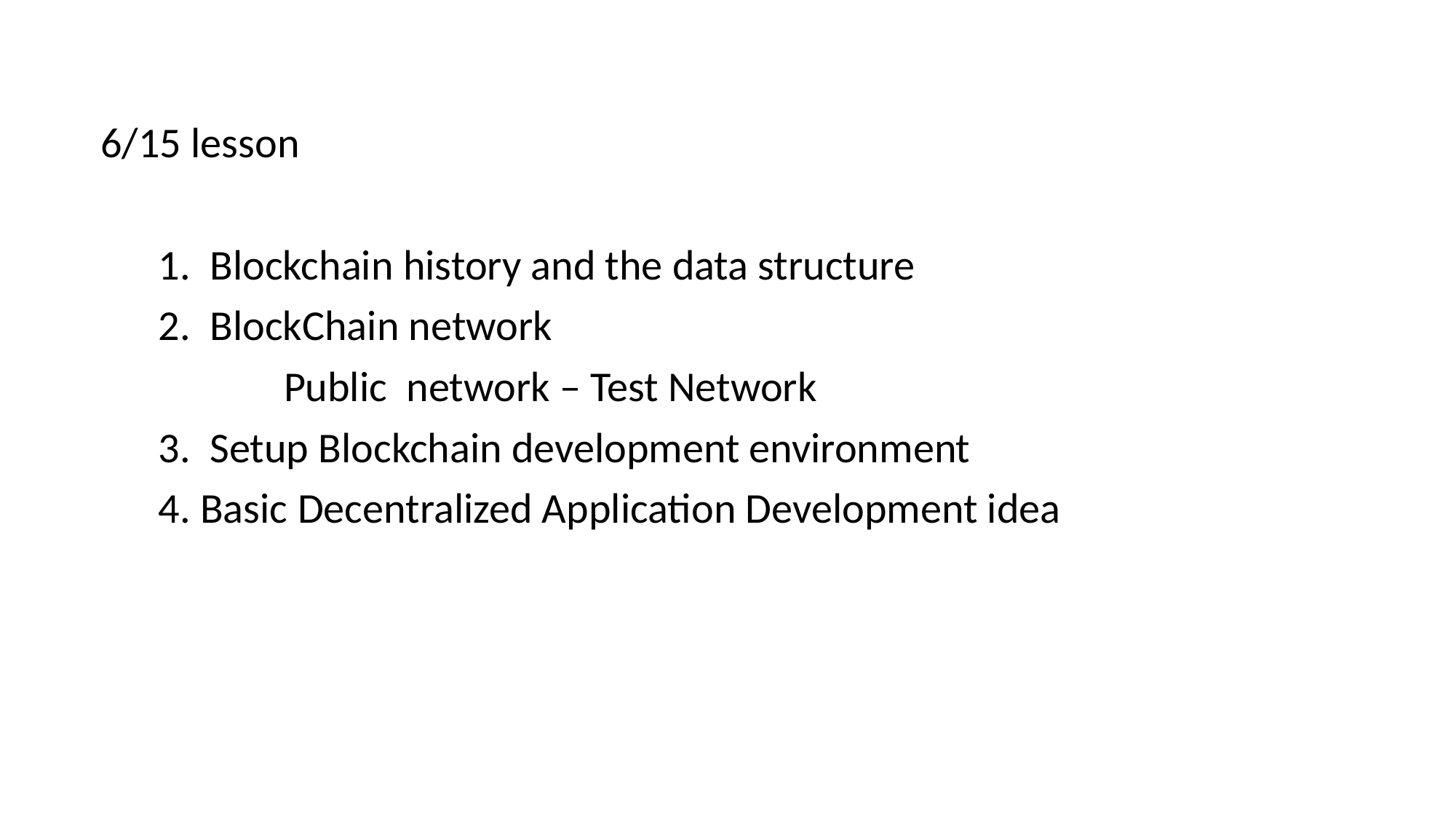

6/15 lesson

      1.  Blockchain history and the data structure
      2.  BlockChain network
                   Public  network – Test Network
      3.  Setup Blockchain development environment
      4. Basic Decentralized Application Development idea